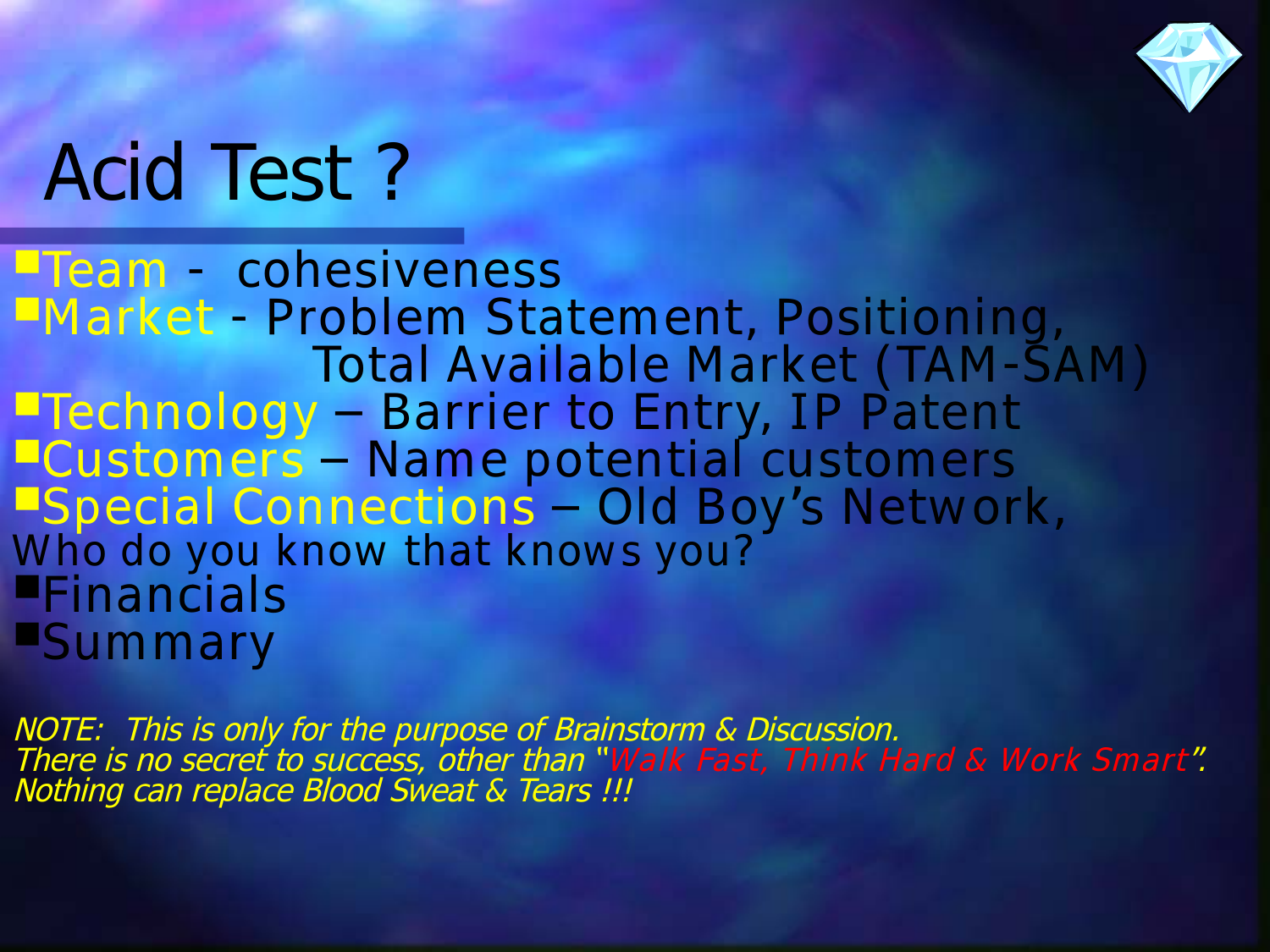

Acid Test ?
Team -  cohesiveness
Market - Problem Statement, Positioning, 		          Total Available Market (TAM-SAM)
Technology – Barrier to Entry, IP Patent
Customers – Name potential customers
Special Connections – Old Boy’s Network,
Who do you know that knows you?
Financials
Summary

NOTE:  This is only for the purpose of Brainstorm & Discussion.
There is no secret to success, other than “Walk Fast, Think Hard & Work Smart”.
Nothing can replace Blood Sweat & Tears !!!